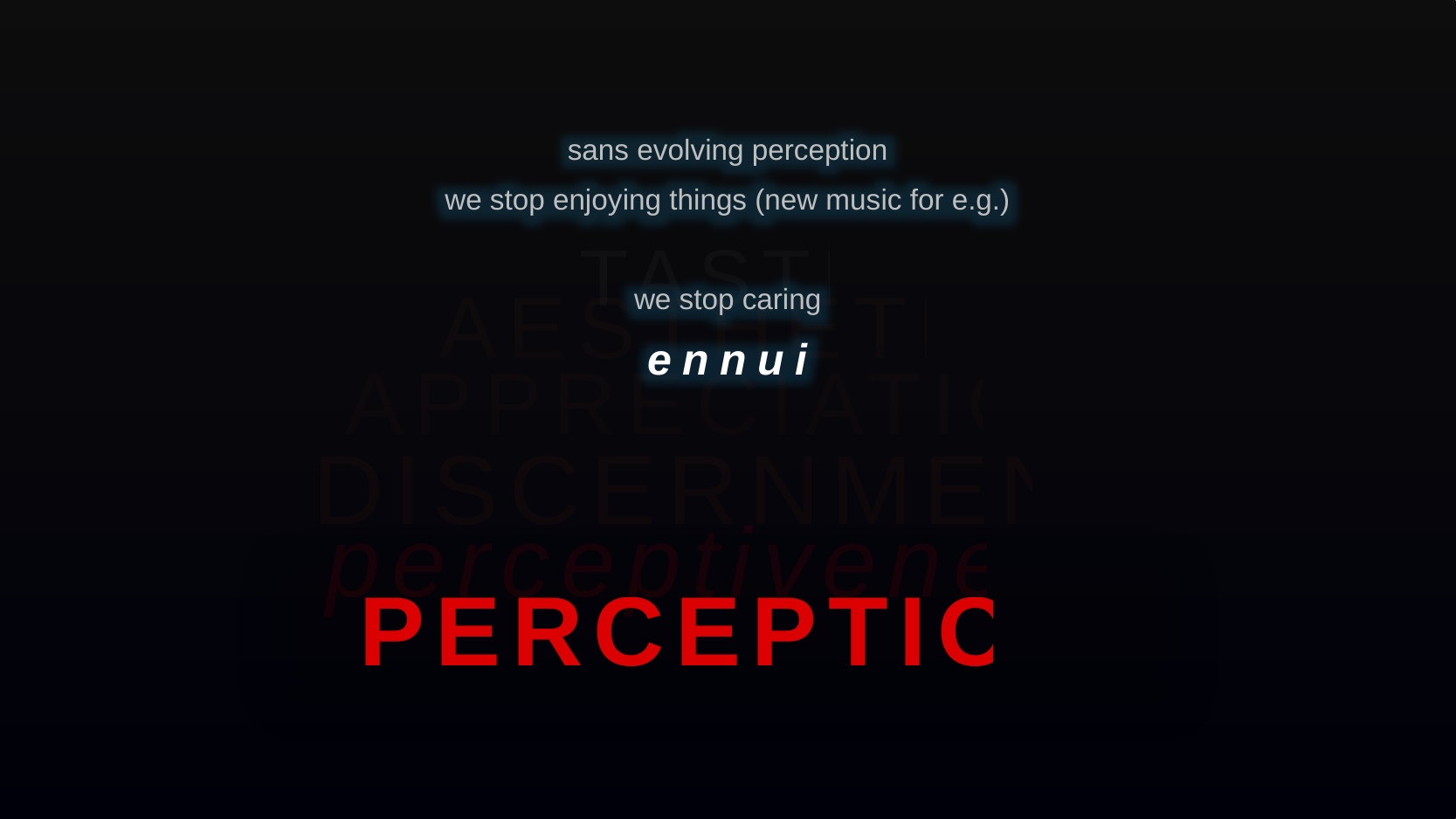

sans evolving perception
we stop enjoying things (new music for e.g.)

we stop caring
ennui
TASTE
AESTHETIC
APPRECIATION
DISCERNMENT
perceptiveness
PERCEPTION